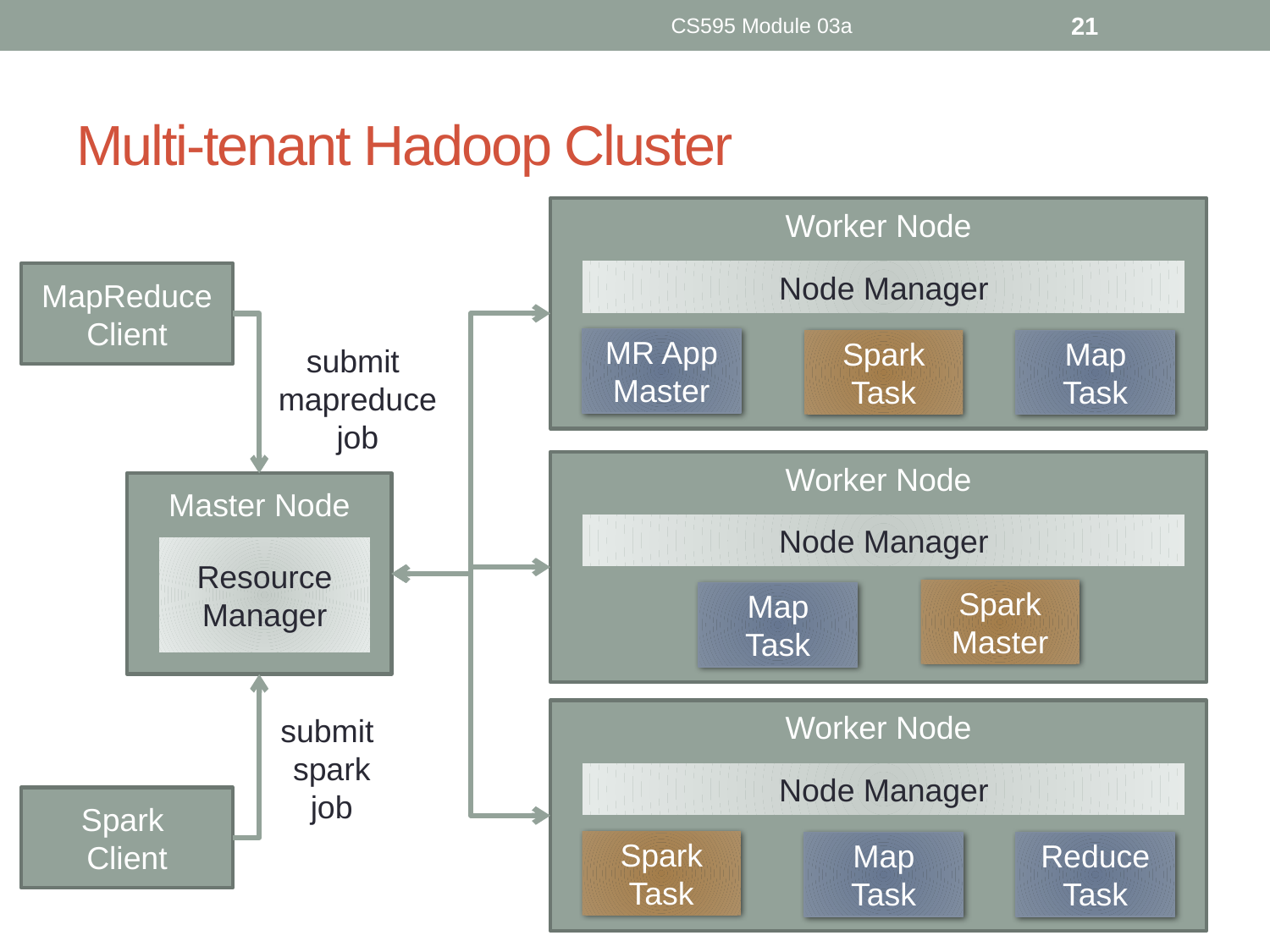

CS595 Module 03a
21
# Multi-tenant Hadoop Cluster
Worker Node

Node Manager
MR App Master
Spark Task
Map Task
Worker Node

Node Manager
Spark Master
Map Task
Worker Node

Node Manager
Spark Task
Map Task
Reduce Task
MapReduce
Client
submit
mapreduce
job
Master Node

Resource Manager
submit
spark
job
Spark
Client